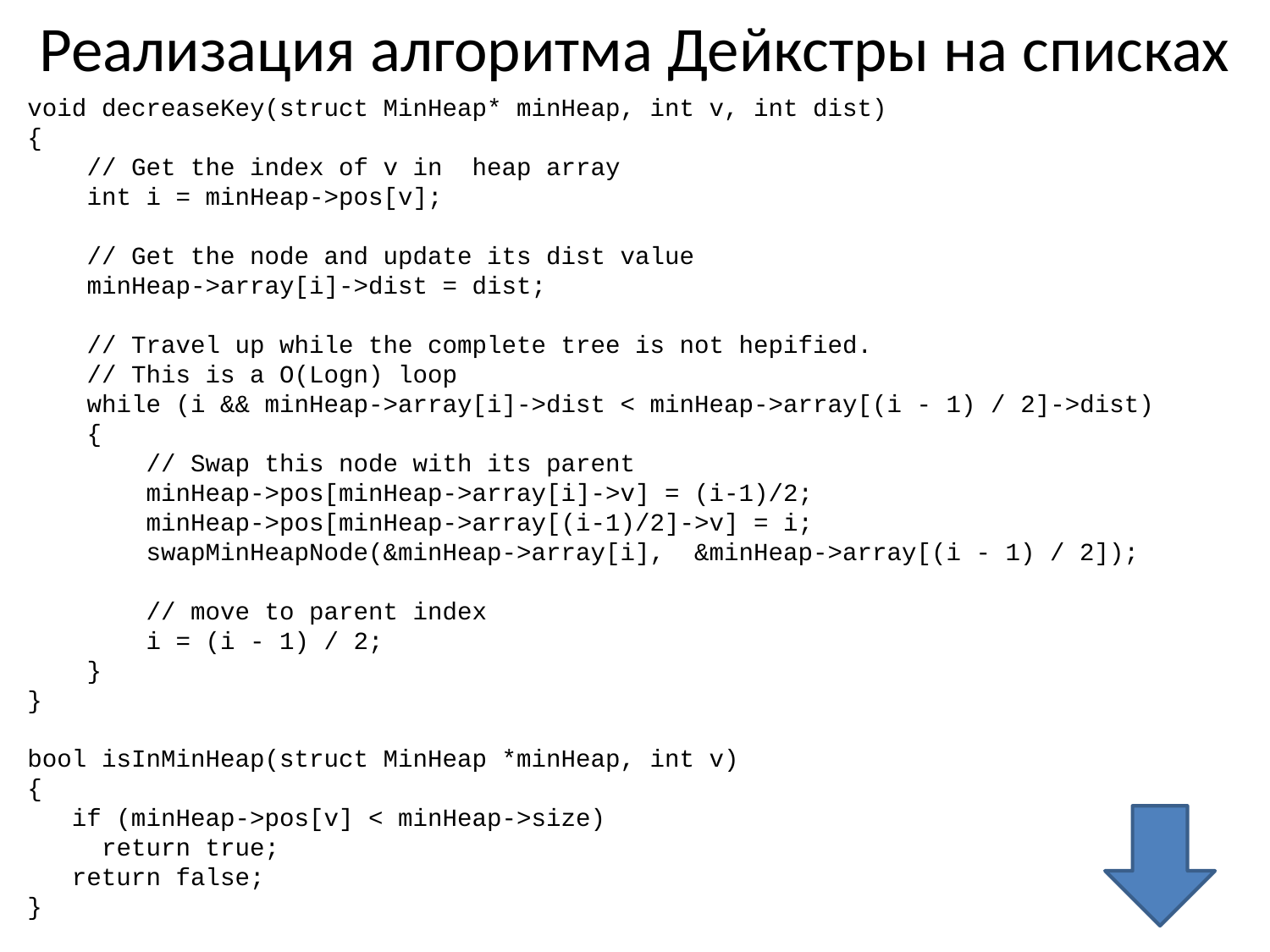

# Реализация алгоритма Дейкстры на списках
void decreaseKey(struct MinHeap* minHeap, int v, int dist)
{
    // Get the index of v in  heap array
    int i = minHeap->pos[v];

    // Get the node and update its dist value
    minHeap->array[i]->dist = dist;

    // Travel up while the complete tree is not hepified.
    // This is a O(Logn) loop
    while (i && minHeap->array[i]->dist < minHeap->array[(i - 1) / 2]->dist)
    {
        // Swap this node with its parent
        minHeap->pos[minHeap->array[i]->v] = (i-1)/2;
        minHeap->pos[minHeap->array[(i-1)/2]->v] = i;
        swapMinHeapNode(&minHeap->array[i],  &minHeap->array[(i - 1) / 2]);

        // move to parent index
        i = (i - 1) / 2;
    }
}

bool isInMinHeap(struct MinHeap *minHeap, int v)
{
   if (minHeap->pos[v] < minHeap->size)
     return true;
   return false;
}